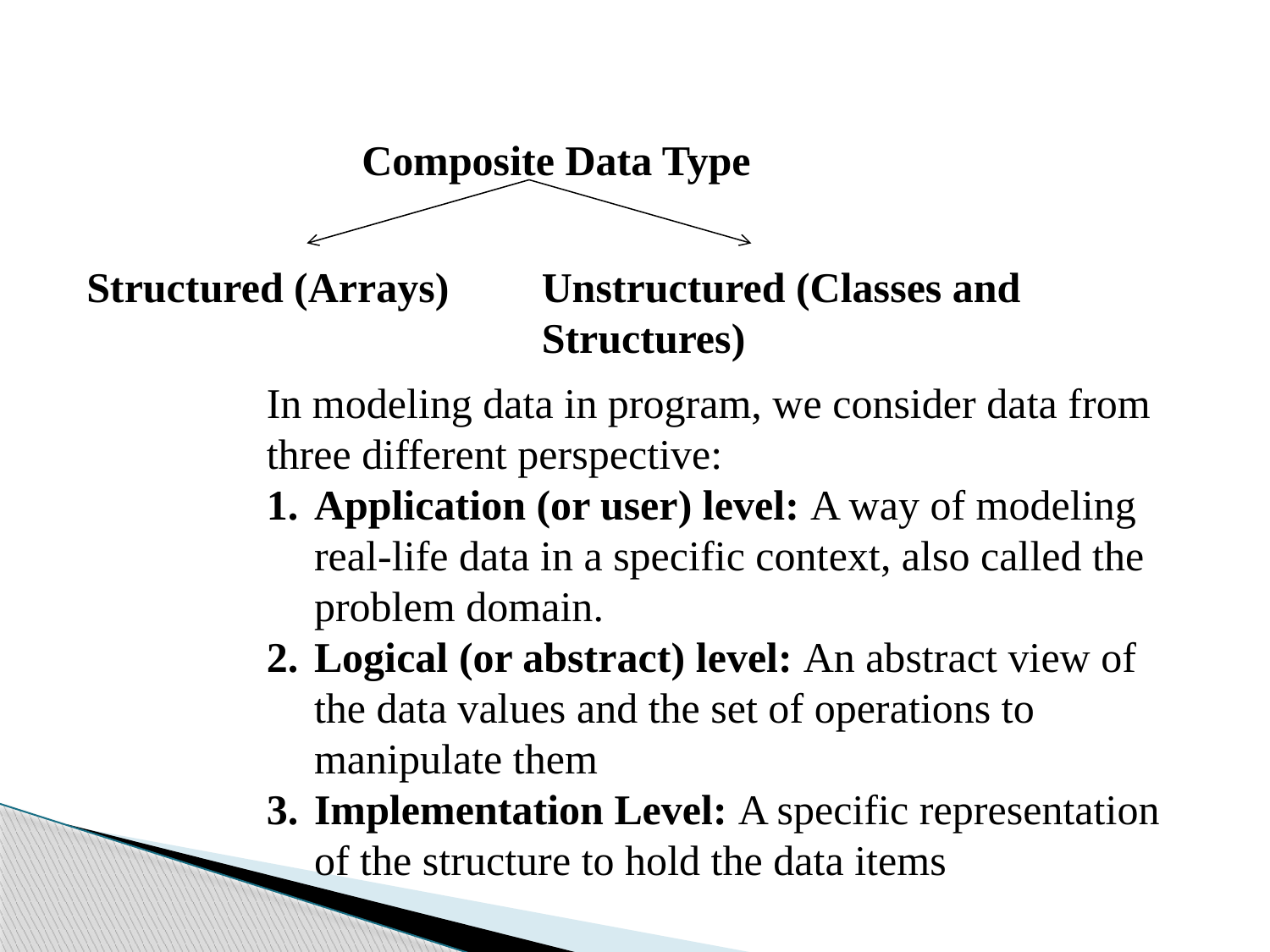

Composite Data Type
Structured (Arrays)
Unstructured (Classes and Structures)
In modeling data in program, we consider data from three different perspective:
Application (or user) level: A way of modeling real-life data in a specific context, also called the problem domain.
Logical (or abstract) level: An abstract view of the data values and the set of operations to manipulate them
Implementation Level: A specific representation of the structure to hold the data items